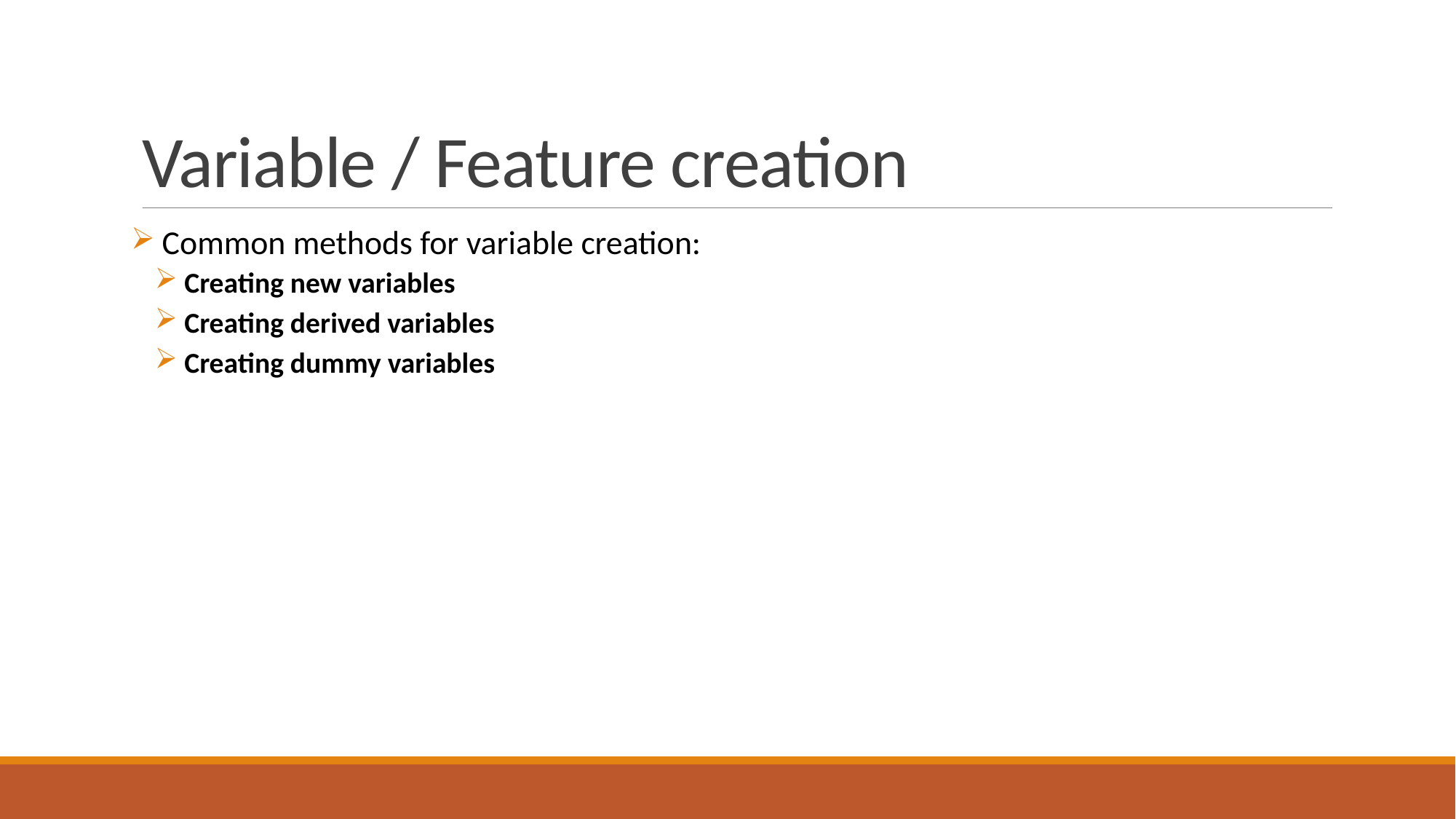

# Variable / Feature creation
 Common methods for variable creation:
 Creating new variables
 Creating derived variables
 Creating dummy variables